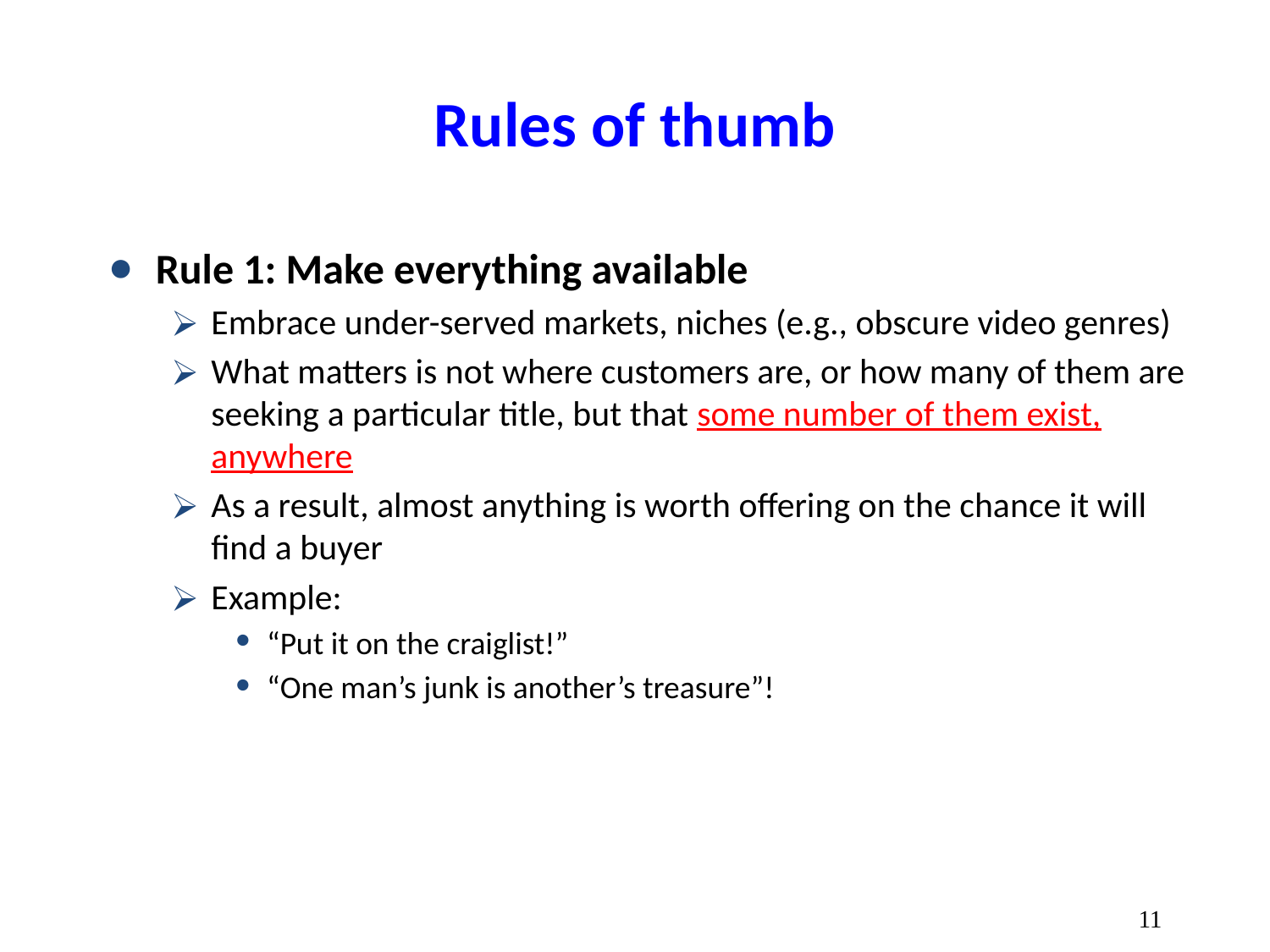

# Rules of thumb

Rule 1: Make everything available
Embrace under-served markets, niches (e.g., obscure video genres)
What matters is not where customers are, or how many of them are seeking a particular title, but that some number of them exist, anywhere
As a result, almost anything is worth offering on the chance it will find a buyer
Example:
“Put it on the craiglist!”
“One man’s junk is another’s treasure”!

11